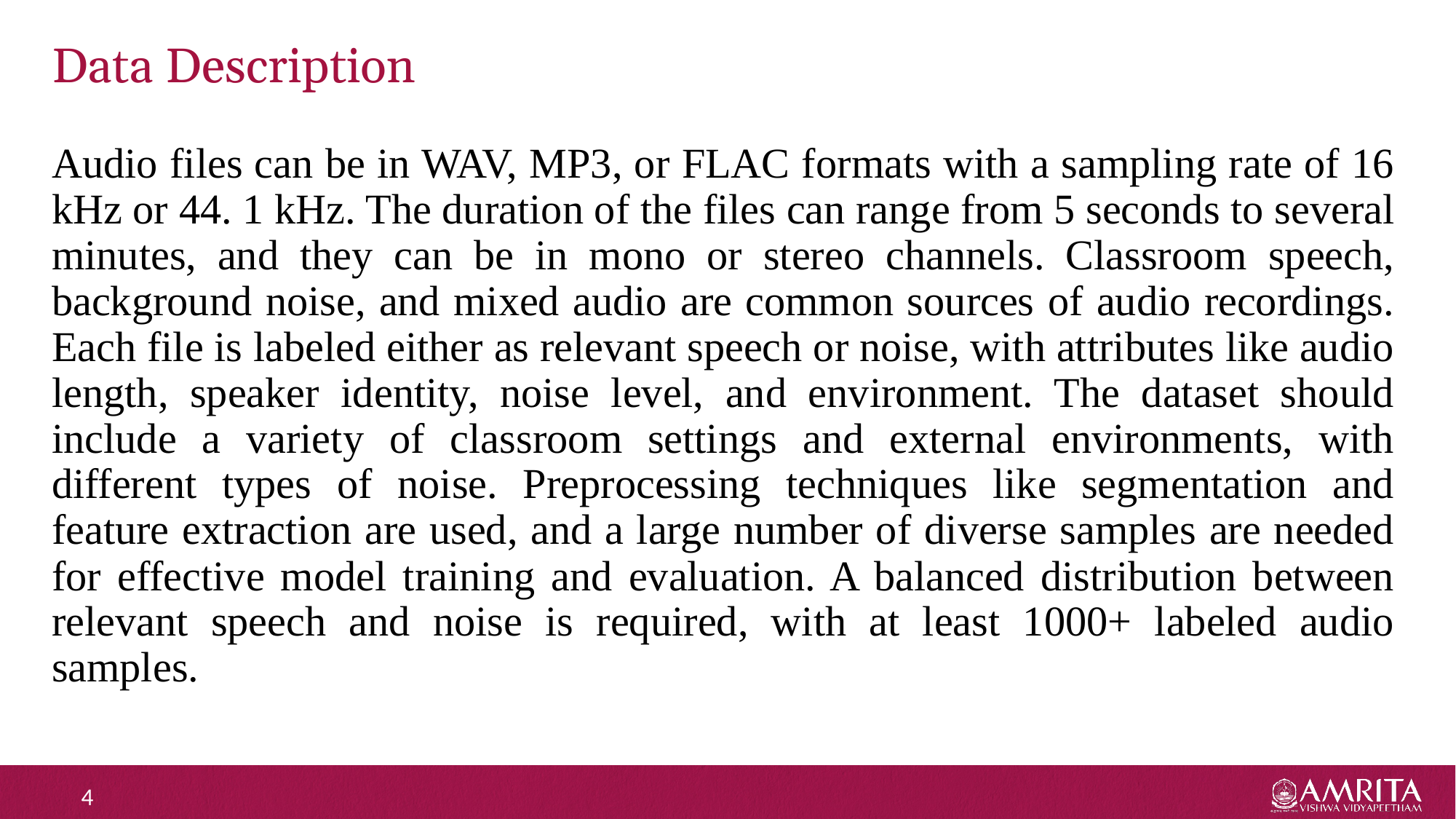

# Data Description
Audio files can be in WAV, MP3, or FLAC formats with a sampling rate of 16 kHz or 44. 1 kHz. The duration of the files can range from 5 seconds to several minutes, and they can be in mono or stereo channels. Classroom speech, background noise, and mixed audio are common sources of audio recordings. Each file is labeled either as relevant speech or noise, with attributes like audio length, speaker identity, noise level, and environment. The dataset should include a variety of classroom settings and external environments, with different types of noise. Preprocessing techniques like segmentation and feature extraction are used, and a large number of diverse samples are needed for effective model training and evaluation. A balanced distribution between relevant speech and noise is required, with at least 1000+ labeled audio samples.

4